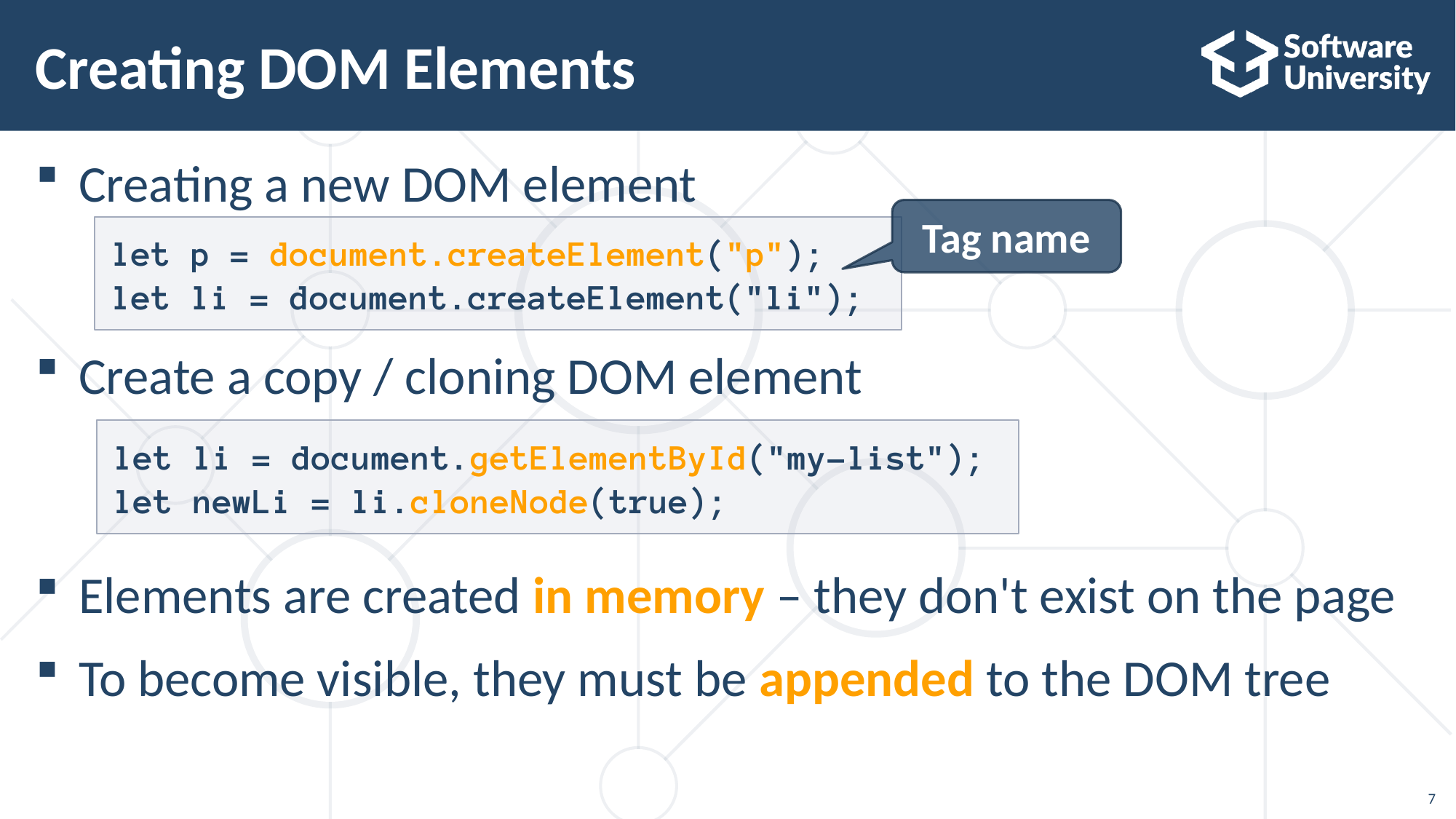

# Creating DOM Elements
Creating a new DOM element
Create a copy / cloning DOM element
Elements are created in memory – they don't exist on the page
To become visible, they must be appended to the DOM tree
Tag name
let p = document.createElement("p");
let li = document.createElement("li");
let li = document.getElementById("my-list");
let newLi = li.cloneNode(true);
7